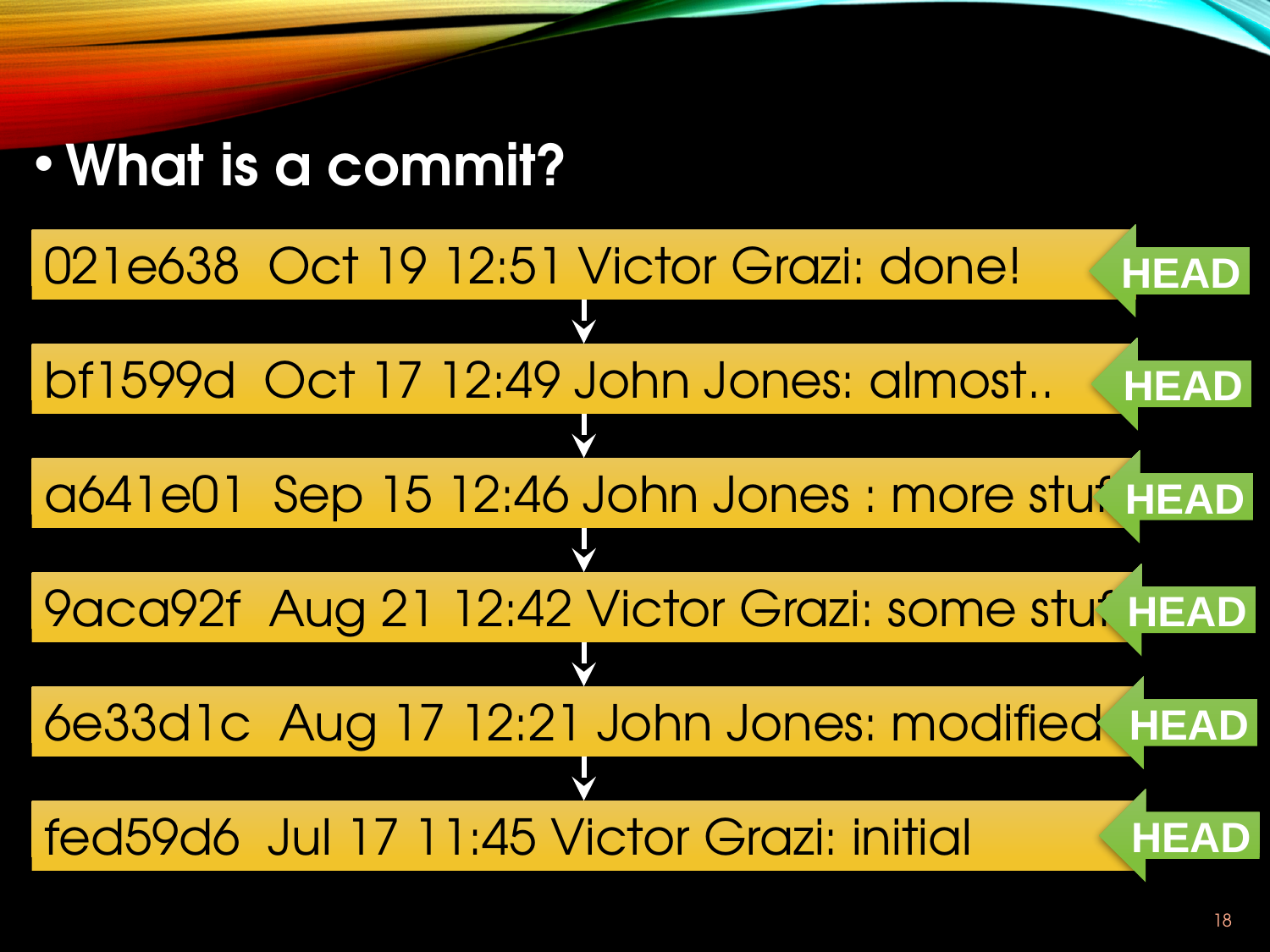

What is a commit?
HEAD
021e638  Oct 19 12:51 Victor Grazi: done!
HEAD
bf1599d  Oct 17 12:49 John Jones: almost..
HEAD
a641e01  Sep 15 12:46 John Jones : more stuff
HEAD
9aca92f  Aug 21 12:42 Victor Grazi: some stuff
HEAD
6e33d1c  Aug 17 12:21 John Jones: modified
HEAD
fed59d6  Jul 17 11:45 Victor Grazi: initial
18